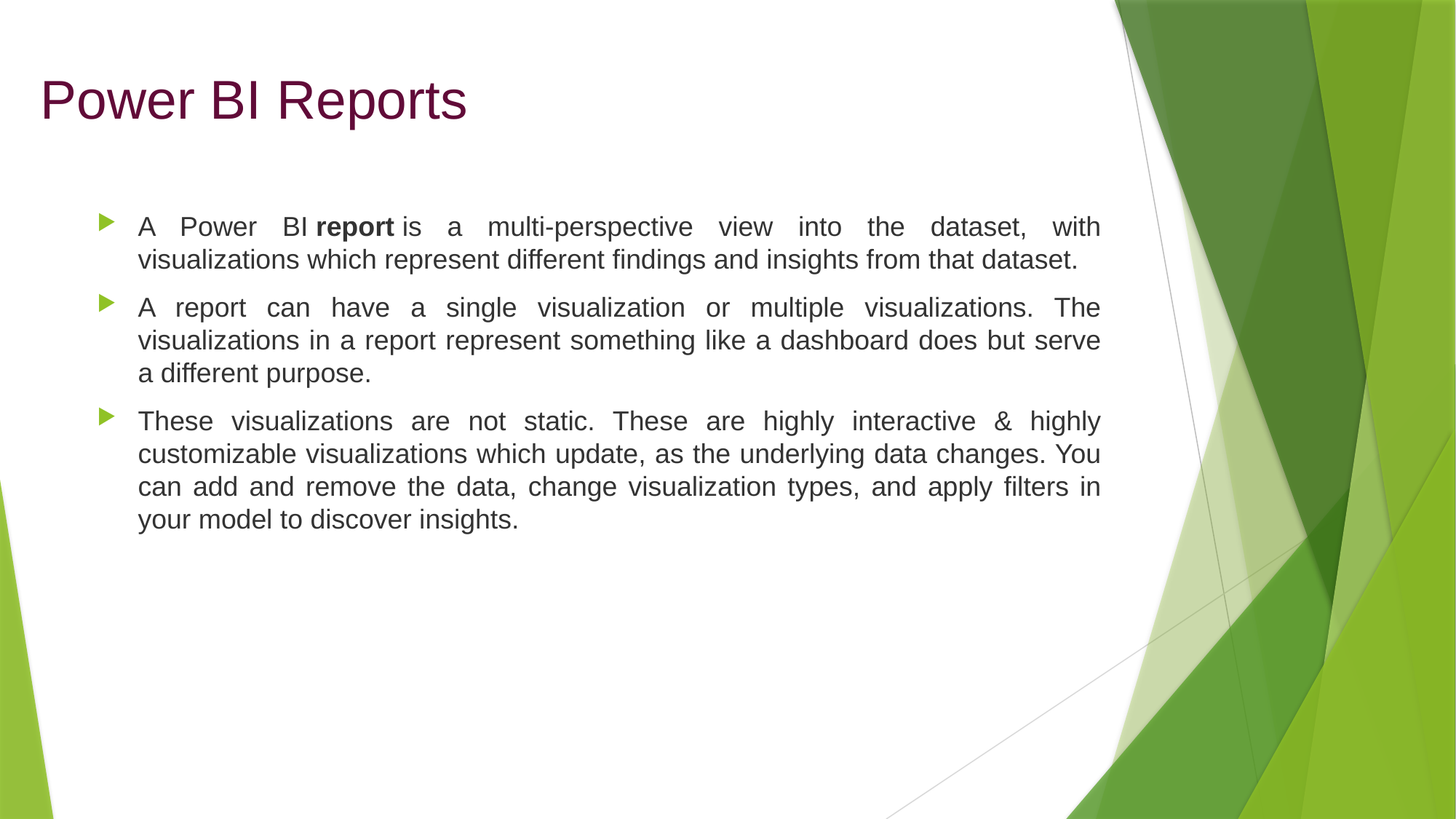

# Power BI Reports
A Power BI report is a multi-perspective view into the dataset, with visualizations which represent different findings and insights from that dataset.
A report can have a single visualization or multiple visualizations. The visualizations in a report represent something like a dashboard does but serve a different purpose.
These visualizations are not static. These are highly interactive & highly customizable visualizations which update, as the underlying data changes. You can add and remove the data, change visualization types, and apply filters in your model to discover insights.